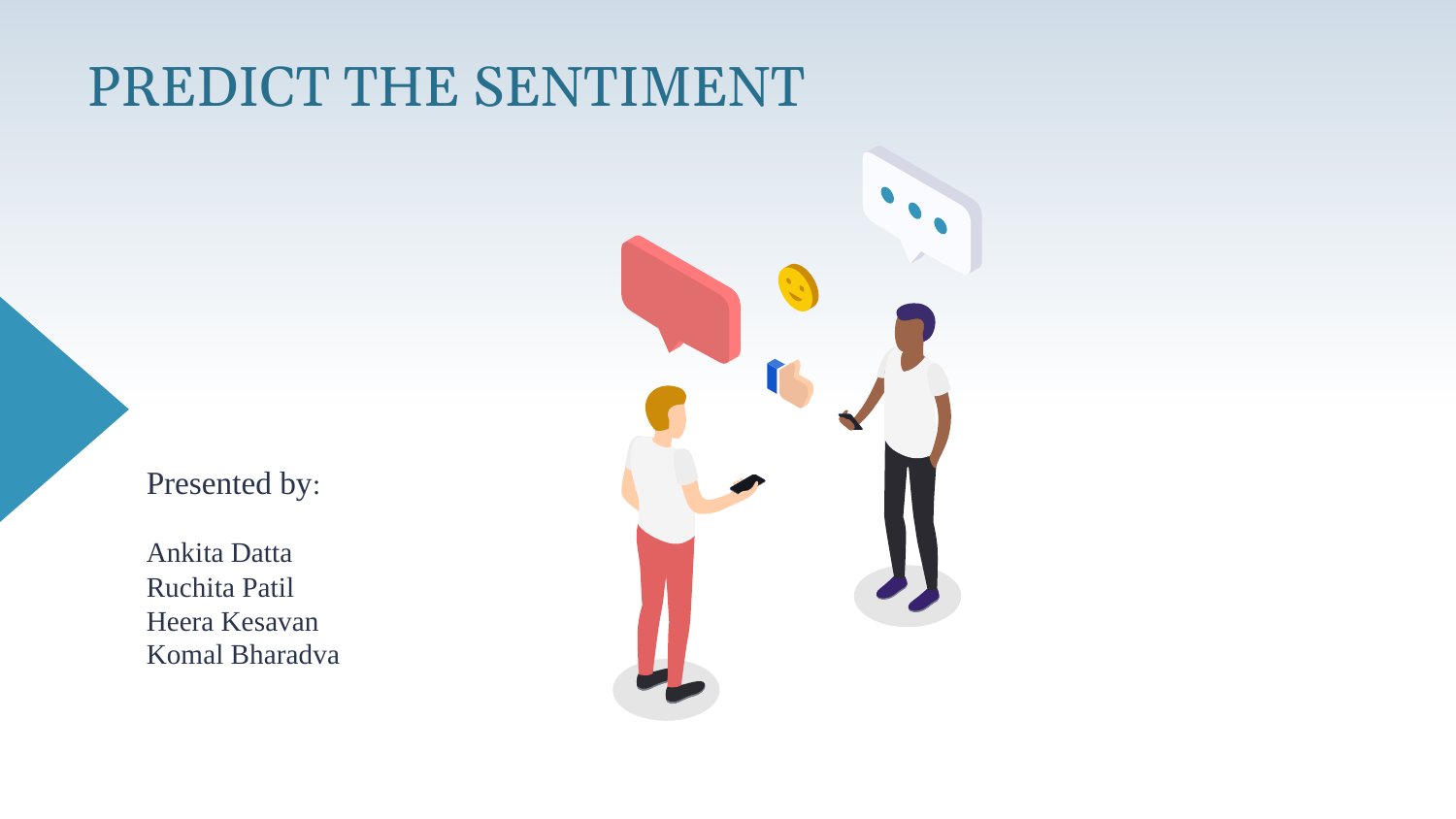

# PREDICT THE SENTIMENT

Presented by:

Ankita Datta
Ruchita Patil
Heera Kesavan
Komal Bharadva